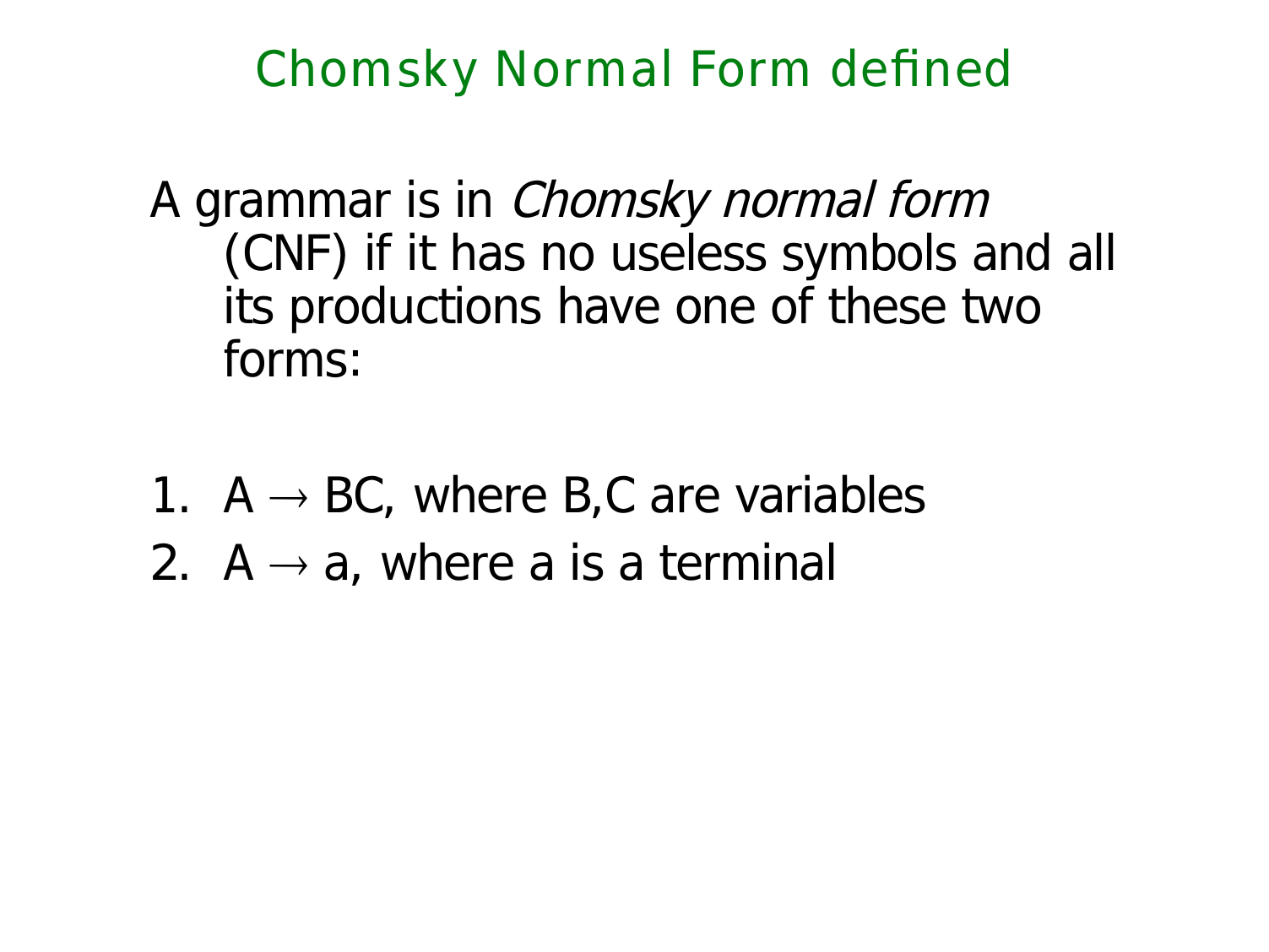

# Chomsky Normal Form defined
A grammar is in Chomsky normal form (CNF) if it has no useless symbols and all its productions have one of these two forms:

A → BC, where B,C are variables
A → a, where a is a terminal